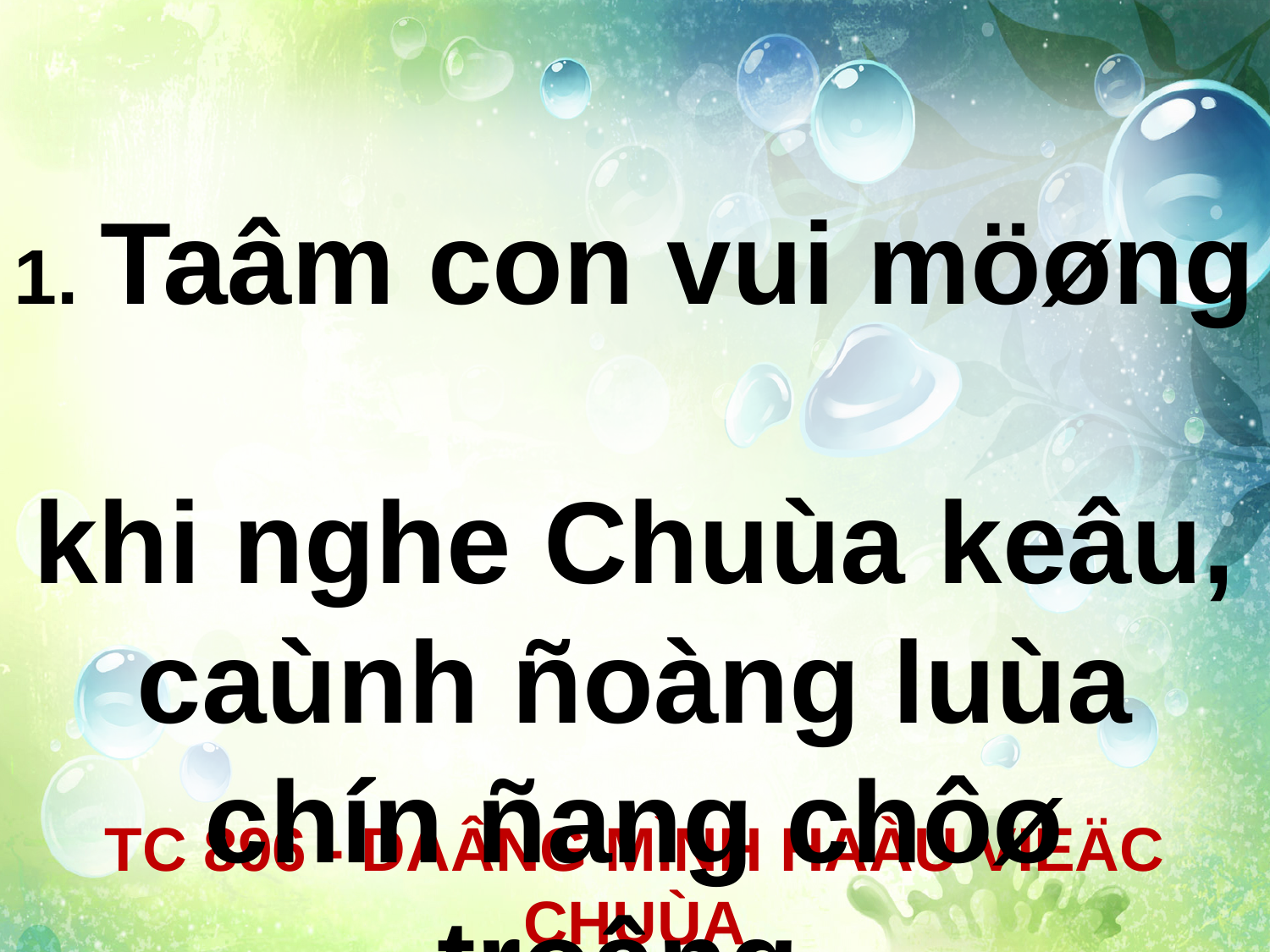

1. Taâm con vui möøng
khi nghe Chuùa keâu, caùnh ñoàng luùa chín ñang chôø troâng.
TC 896 - DAÂNG MÌNH HAÀU VIEÄC CHUÙA